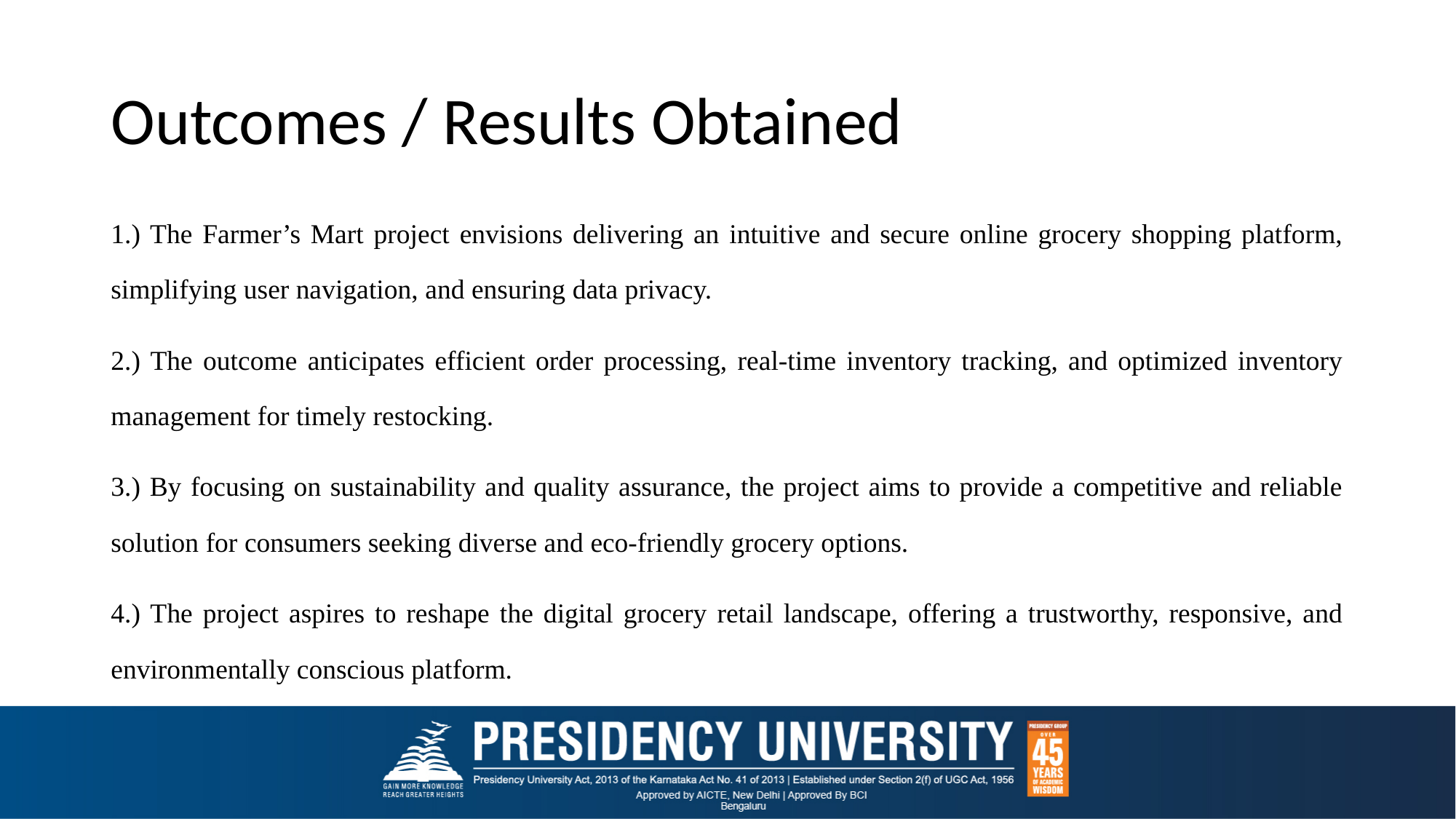

# Outcomes / Results Obtained
1.) The Farmer’s Mart project envisions delivering an intuitive and secure online grocery shopping platform, simplifying user navigation, and ensuring data privacy.
2.) The outcome anticipates efficient order processing, real-time inventory tracking, and optimized inventory management for timely restocking.
3.) By focusing on sustainability and quality assurance, the project aims to provide a competitive and reliable solution for consumers seeking diverse and eco-friendly grocery options.
4.) The project aspires to reshape the digital grocery retail landscape, offering a trustworthy, responsive, and environmentally conscious platform.